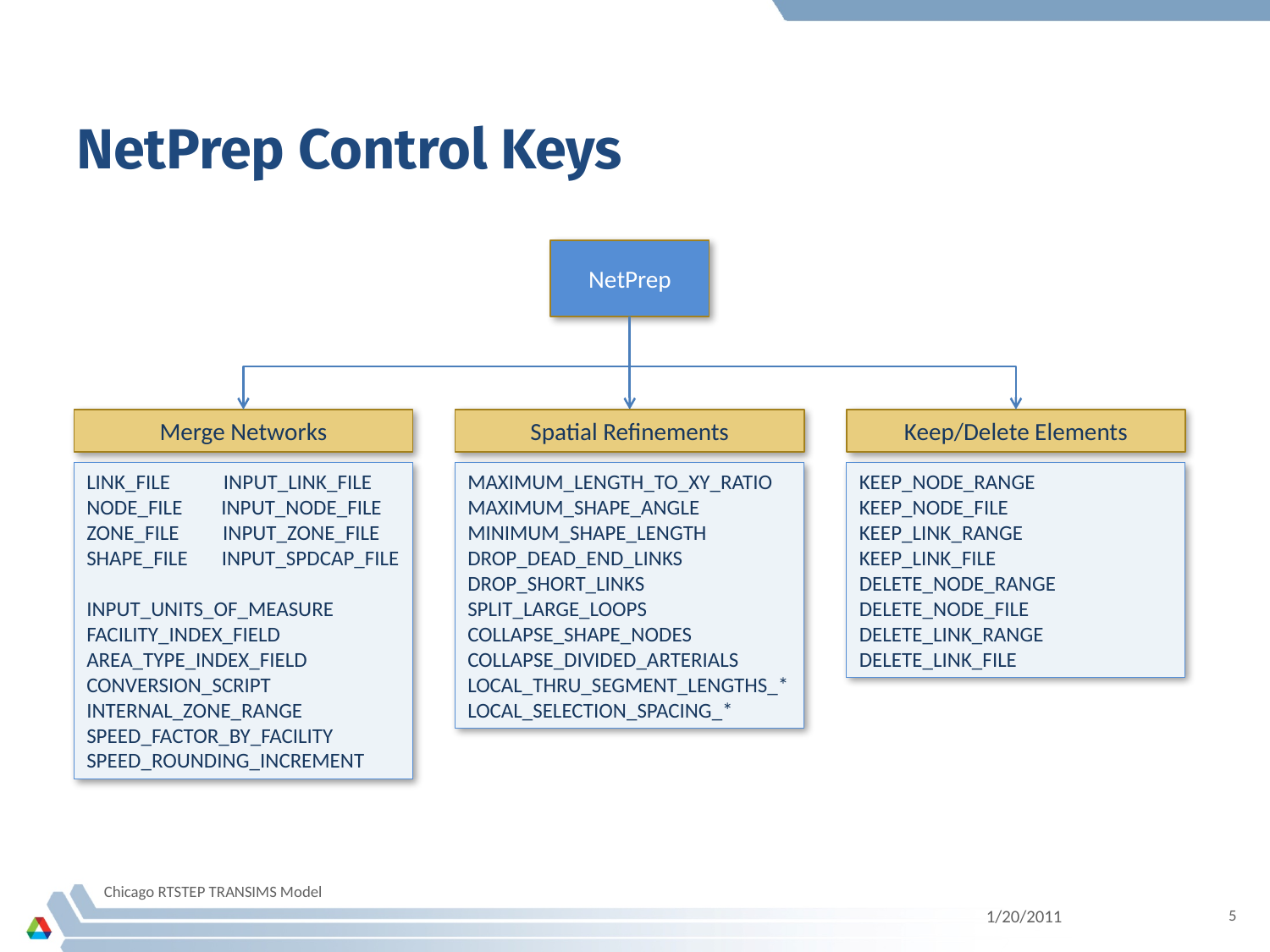

# NetPrep Control Keys
NetPrep
Merge Networks
Spatial Refinements
Keep/Delete Elements
LINK_FILE           INPUT_LINK_FILE
NODE_FILE        INPUT_NODE_FILE
ZONE_FILE         INPUT_ZONE_FILE
SHAPE_FILE       INPUT_SPDCAP_FILE

INPUT_UNITS_OF_MEASURE
FACILITY_INDEX_FIELD
AREA_TYPE_INDEX_FIELD
CONVERSION_SCRIPT INTERNAL_ZONE_RANGE
SPEED_FACTOR_BY_FACILITY SPEED_ROUNDING_INCREMENT
MAXIMUM_LENGTH_TO_XY_RATIO MAXIMUM_SHAPE_ANGLE MINIMUM_SHAPE_LENGTH DROP_DEAD_END_LINKS
DROP_SHORT_LINKS
SPLIT_LARGE_LOOPS
COLLAPSE_SHAPE_NODES
COLLAPSE_DIVIDED_ARTERIALS
LOCAL_THRU_SEGMENT_LENGTHS_*
LOCAL_SELECTION_SPACING_*
KEEP_NODE_RANGE
KEEP_NODE_FILE
KEEP_LINK_RANGE
KEEP_LINK_FILE
DELETE_NODE_RANGE
DELETE_NODE_FILE
DELETE_LINK_RANGE
DELETE_LINK_FILE
Chicago RTSTEP TRANSIMS Model
1/20/2011
5